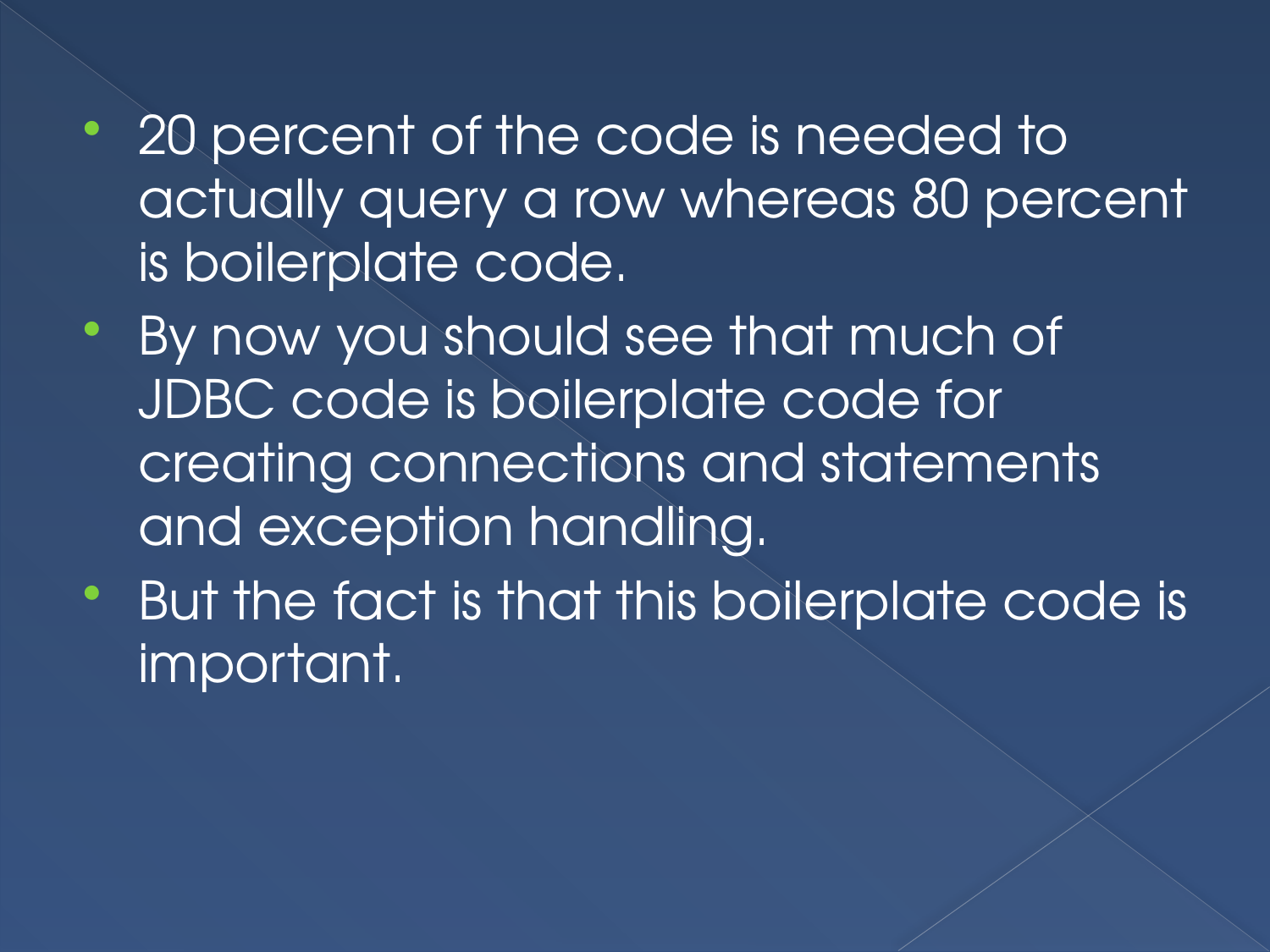

20 percent of the code is needed to actually query a row whereas 80 percent is boilerplate code.
By now you should see that much of JDBC code is boilerplate code for creating connections and statements and exception handling.
But the fact is that this boilerplate code is important.